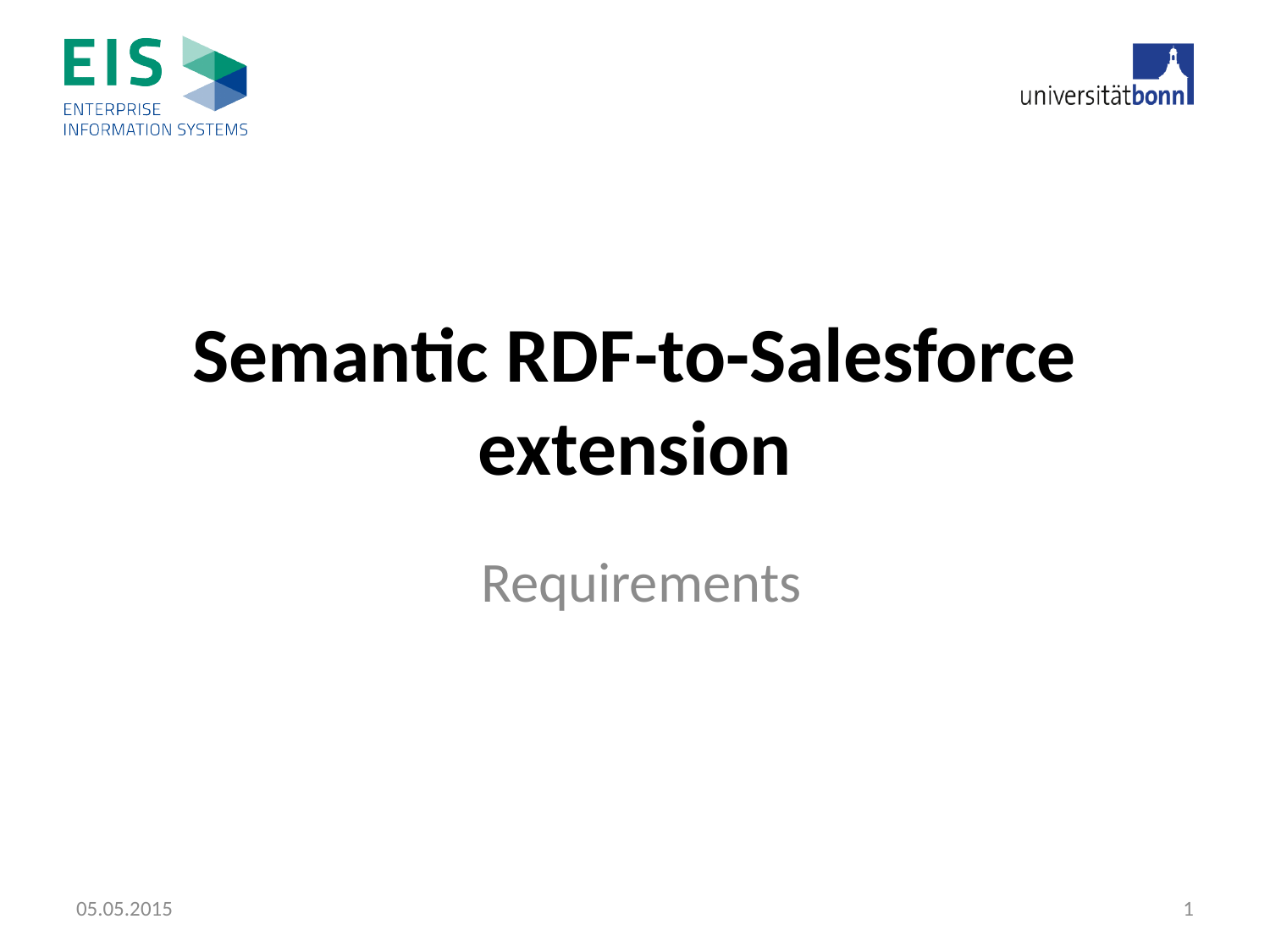

# Semantic RDF-to-Salesforce extension
 Requirements
05.05.2015

1